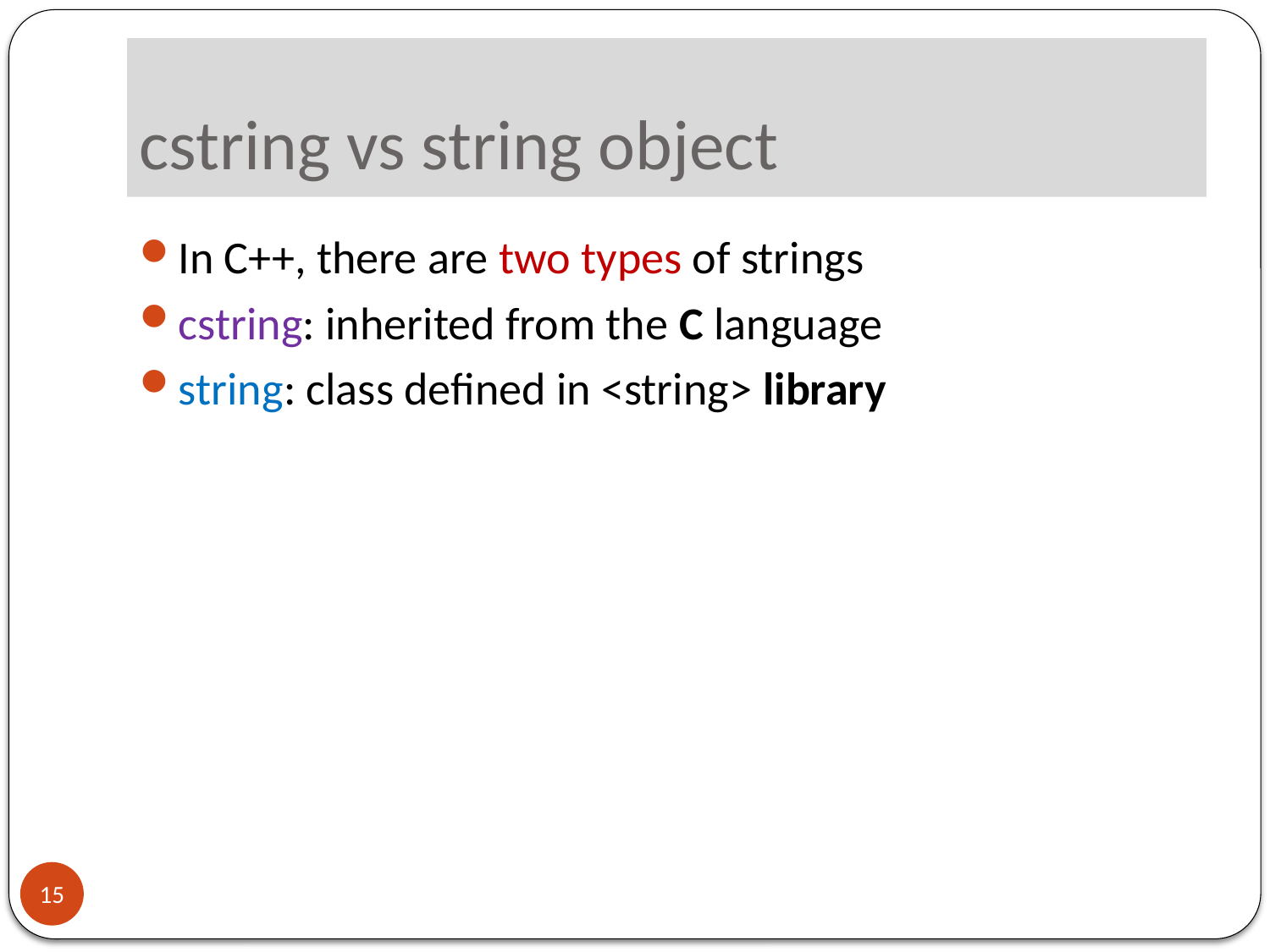

# cstring vs string object
In C++, there are two types of strings
cstring: inherited from the C language
string: class defined in <string> library

15